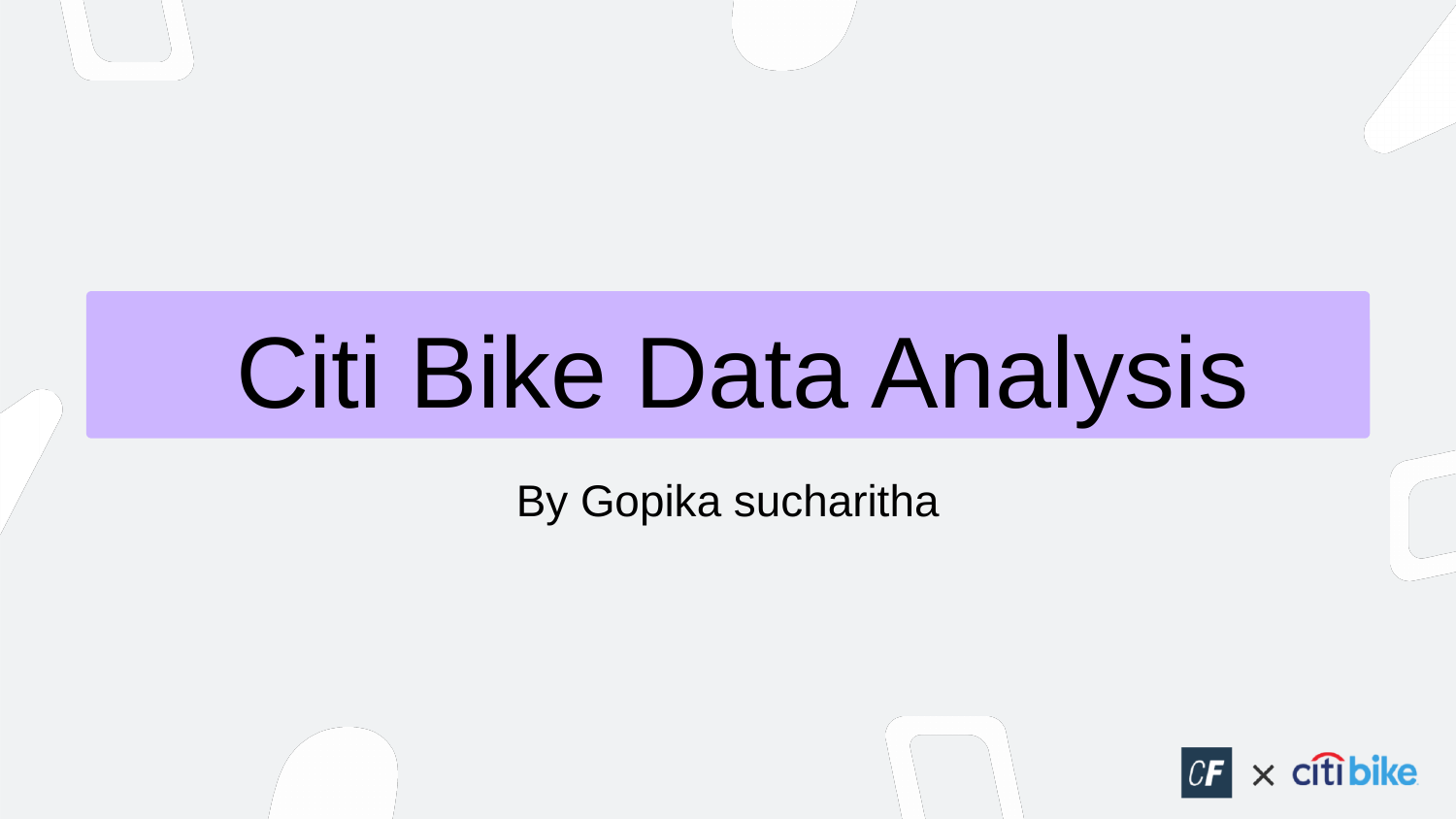

# Citi Bike Data Analysis

By Gopika sucharitha